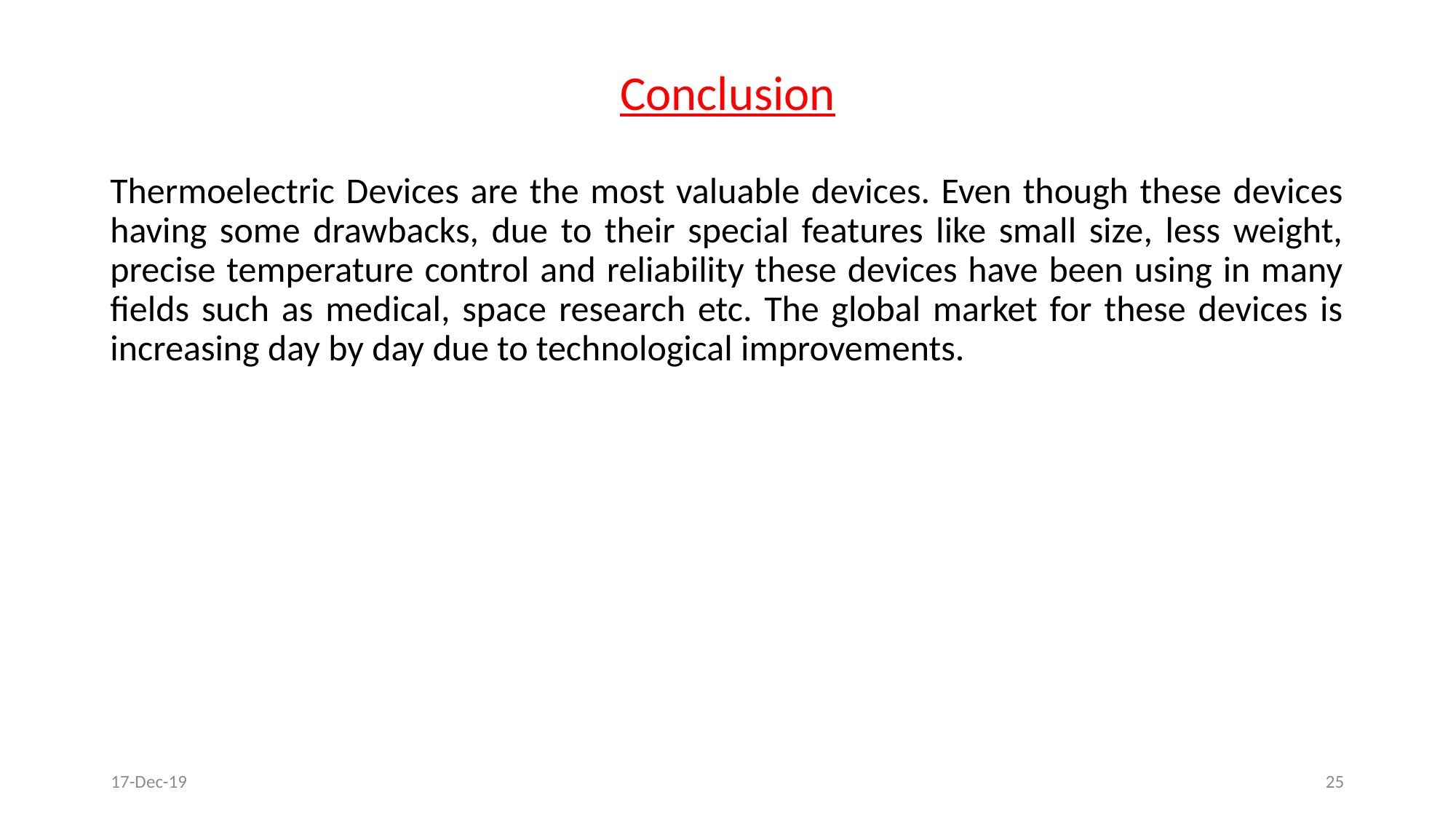

# Conclusion
Thermoelectric Devices are the most valuable devices. Even though these devices having some drawbacks, due to their special features like small size, less weight, precise temperature control and reliability these devices have been using in many fields such as medical, space research etc. The global market for these devices is increasing day by day due to technological improvements.

17-Dec-19
25